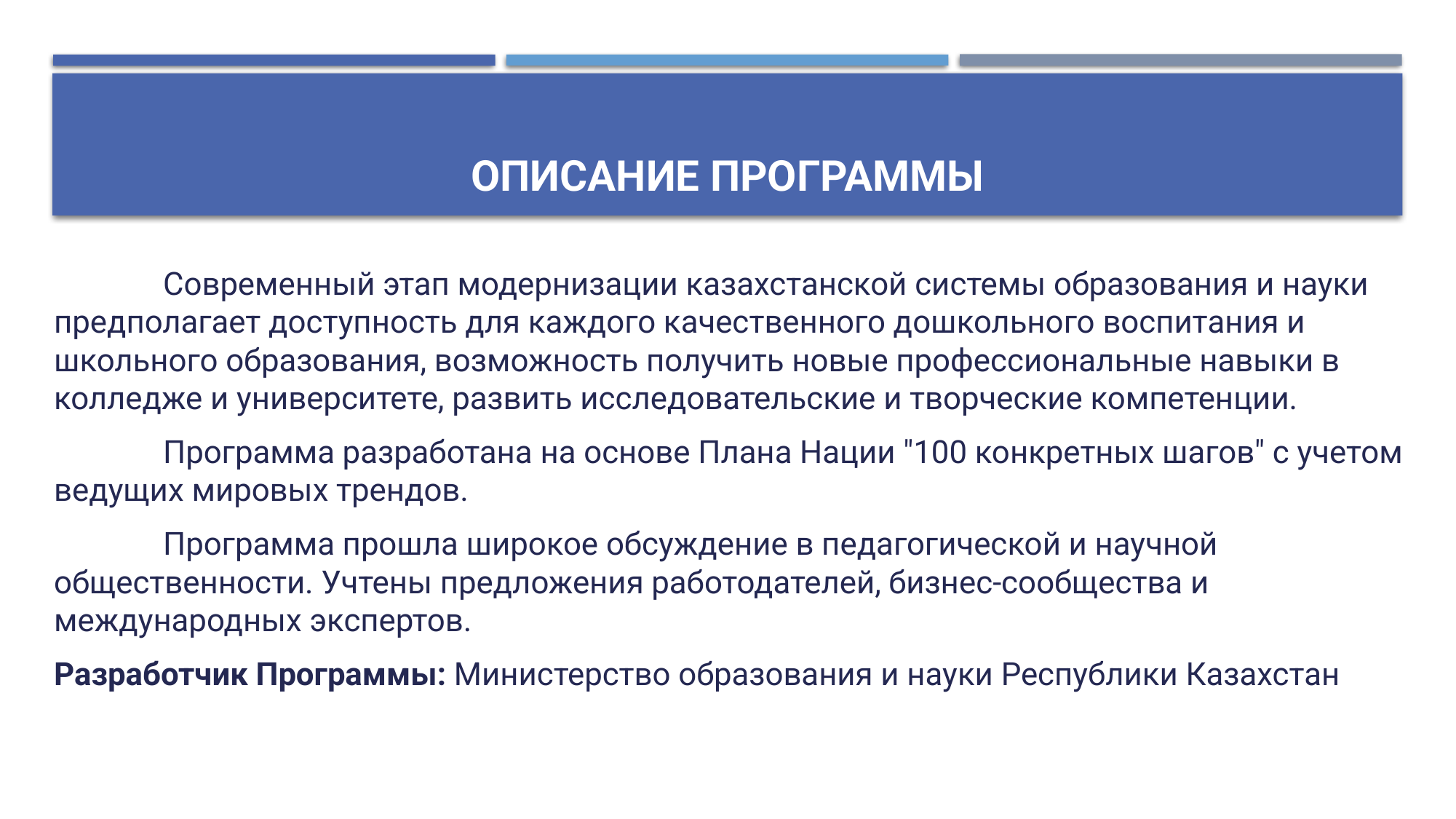

# Описание программы
	Современный этап модернизации казахстанской системы образования и науки предполагает доступность для каждого качественного дошкольного воспитания и школьного образования, возможность получить новые профессиональные навыки в колледже и университете, развить исследовательские и творческие компетенции.
	Программа разработана на основе Плана Нации "100 конкретных шагов" с учетом ведущих мировых трендов.
	Программа прошла широкое обсуждение в педагогической и научной общественности. Учтены предложения работодателей, бизнес-сообщества и международных экспертов.
Разработчик Программы: Министерство образования и науки Республики Казахстан